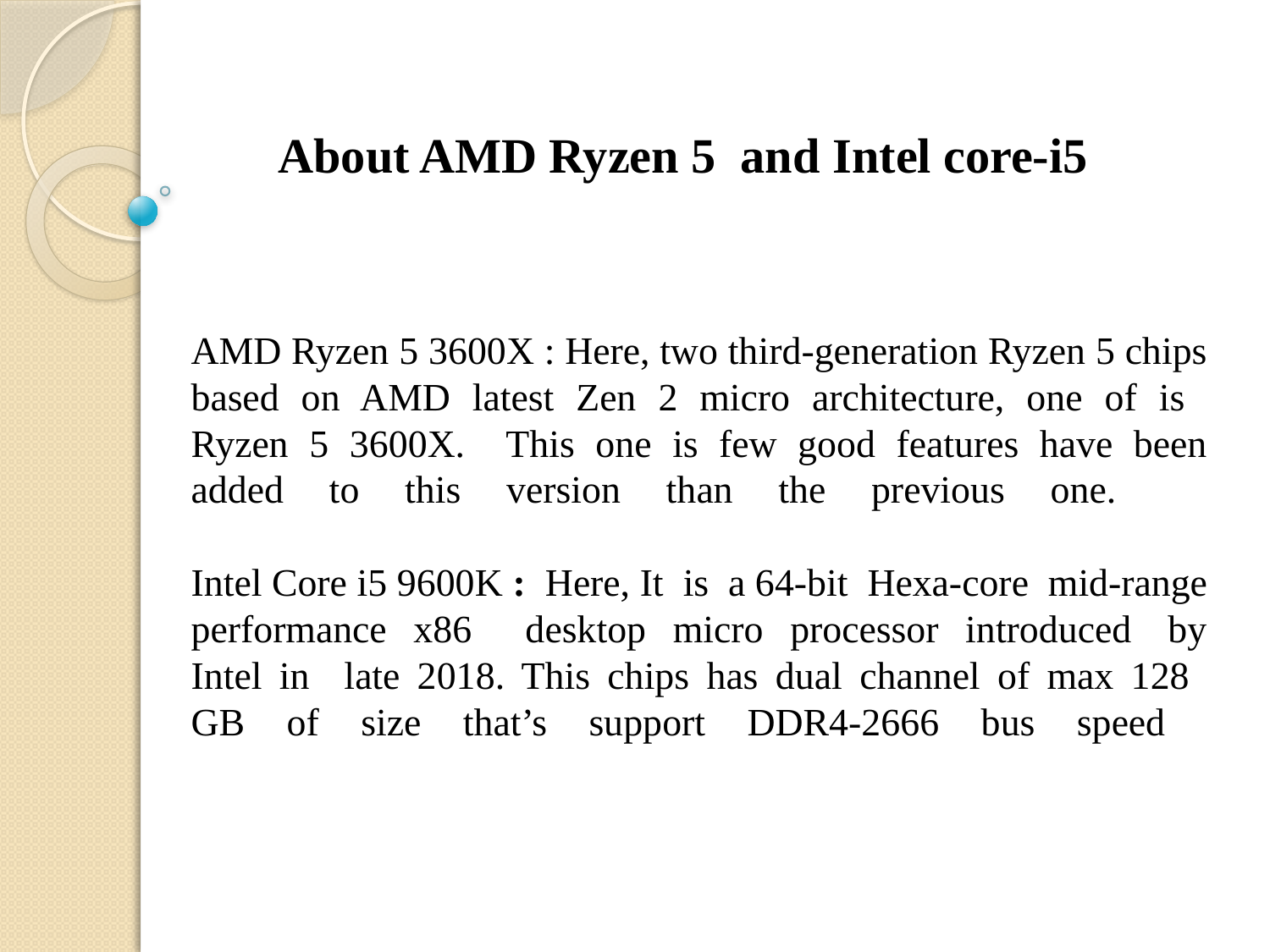

About AMD Ryzen 5  and Intel core-i5
# AMD Ryzen 5 3600X : Here, two third-generation Ryzen 5 chips based on AMD latest Zen 2 micro architecture, one of is Ryzen 5 3600X.  This one is few good features have been added to this version than the previous one. Intel Core i5 9600K :  Here, It  is  a 64-bit  Hexa-core  mid-range performance x86  desktop micro processor introduced  by Intel in  late 2018. This chips has dual channel of max 128 GB of size that’s support DDR4-2666 bus speed